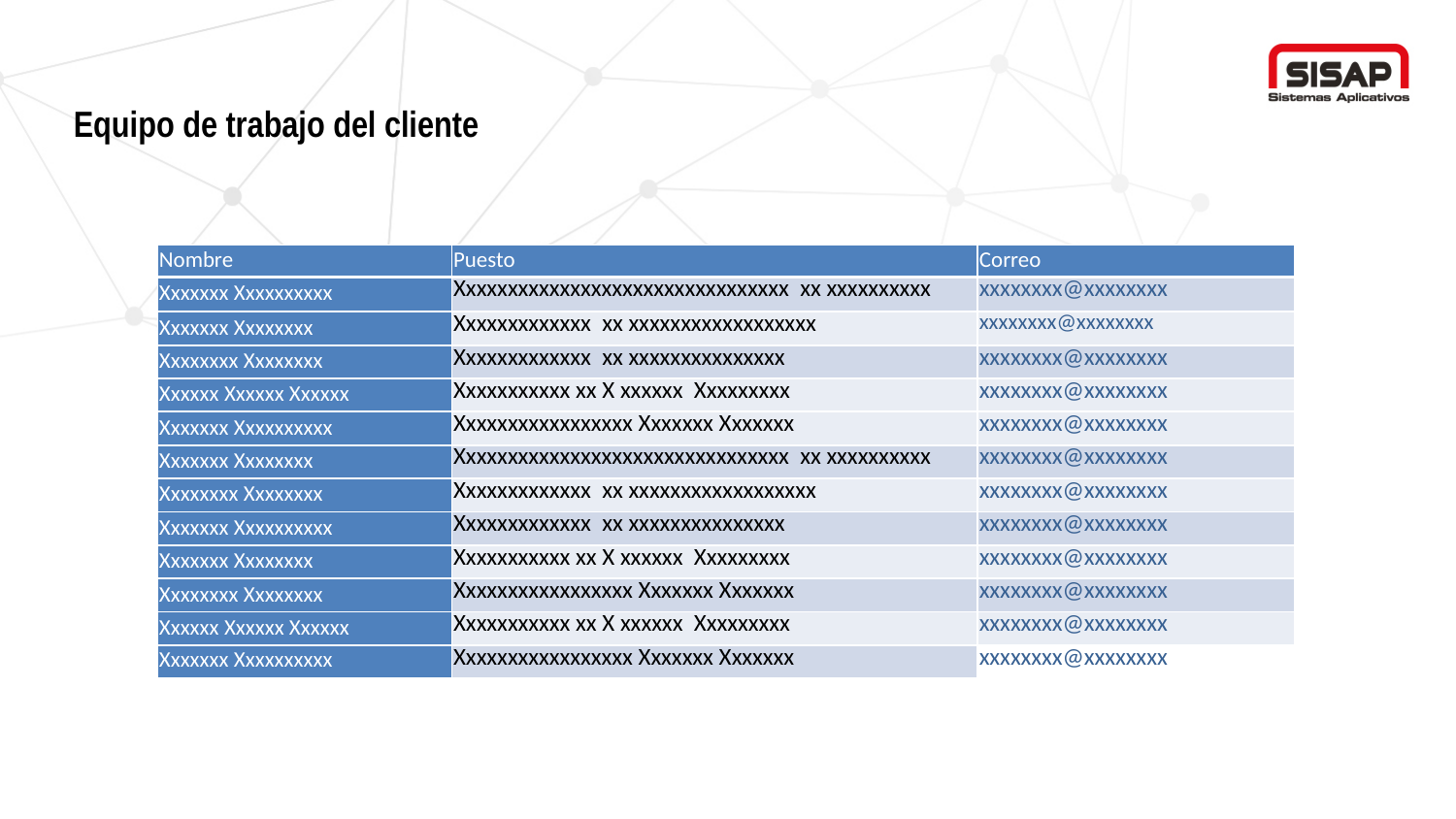

Equipo de trabajo del cliente

| Nombre | Puesto | Correo |
| --- | --- | --- |
| Xxxxxxx Xxxxxxxxxx | Xxxxxxxxxxxxxxxxxxxxxxxxxxxxxxxx xx xxxxxxxxxx | xxxxxxxx@xxxxxxxx |
| Xxxxxxx Xxxxxxxx | Xxxxxxxxxxxxx xx xxxxxxxxxxxxxxxxxx | xxxxxxxx@xxxxxxxx |
| Xxxxxxxx Xxxxxxxx | Xxxxxxxxxxxxx xx xxxxxxxxxxxxxxx | xxxxxxxx@xxxxxxxx |
| Xxxxxx Xxxxxx Xxxxxx | Xxxxxxxxxxx xx X xxxxxx Xxxxxxxxx | xxxxxxxx@xxxxxxxx |
| Xxxxxxx Xxxxxxxxxx | Xxxxxxxxxxxxxxxxx Xxxxxxx Xxxxxxx | xxxxxxxx@xxxxxxxx |
| Xxxxxxx Xxxxxxxx | Xxxxxxxxxxxxxxxxxxxxxxxxxxxxxxxx xx xxxxxxxxxx | xxxxxxxx@xxxxxxxx |
| Xxxxxxxx Xxxxxxxx | Xxxxxxxxxxxxx xx xxxxxxxxxxxxxxxxxx | xxxxxxxx@xxxxxxxx |
| Xxxxxxx Xxxxxxxxxx | Xxxxxxxxxxxxx xx xxxxxxxxxxxxxxx | xxxxxxxx@xxxxxxxx |
| Xxxxxxx Xxxxxxxx | Xxxxxxxxxxx xx X xxxxxx Xxxxxxxxx | xxxxxxxx@xxxxxxxx |
| Xxxxxxxx Xxxxxxxx | Xxxxxxxxxxxxxxxxx Xxxxxxx Xxxxxxx | xxxxxxxx@xxxxxxxx |
| Xxxxxx Xxxxxx Xxxxxx | Xxxxxxxxxxx xx X xxxxxx Xxxxxxxxx | xxxxxxxx@xxxxxxxx |
| Xxxxxxx Xxxxxxxxxx | Xxxxxxxxxxxxxxxxx Xxxxxxx Xxxxxxx | xxxxxxxx@xxxxxxxx |